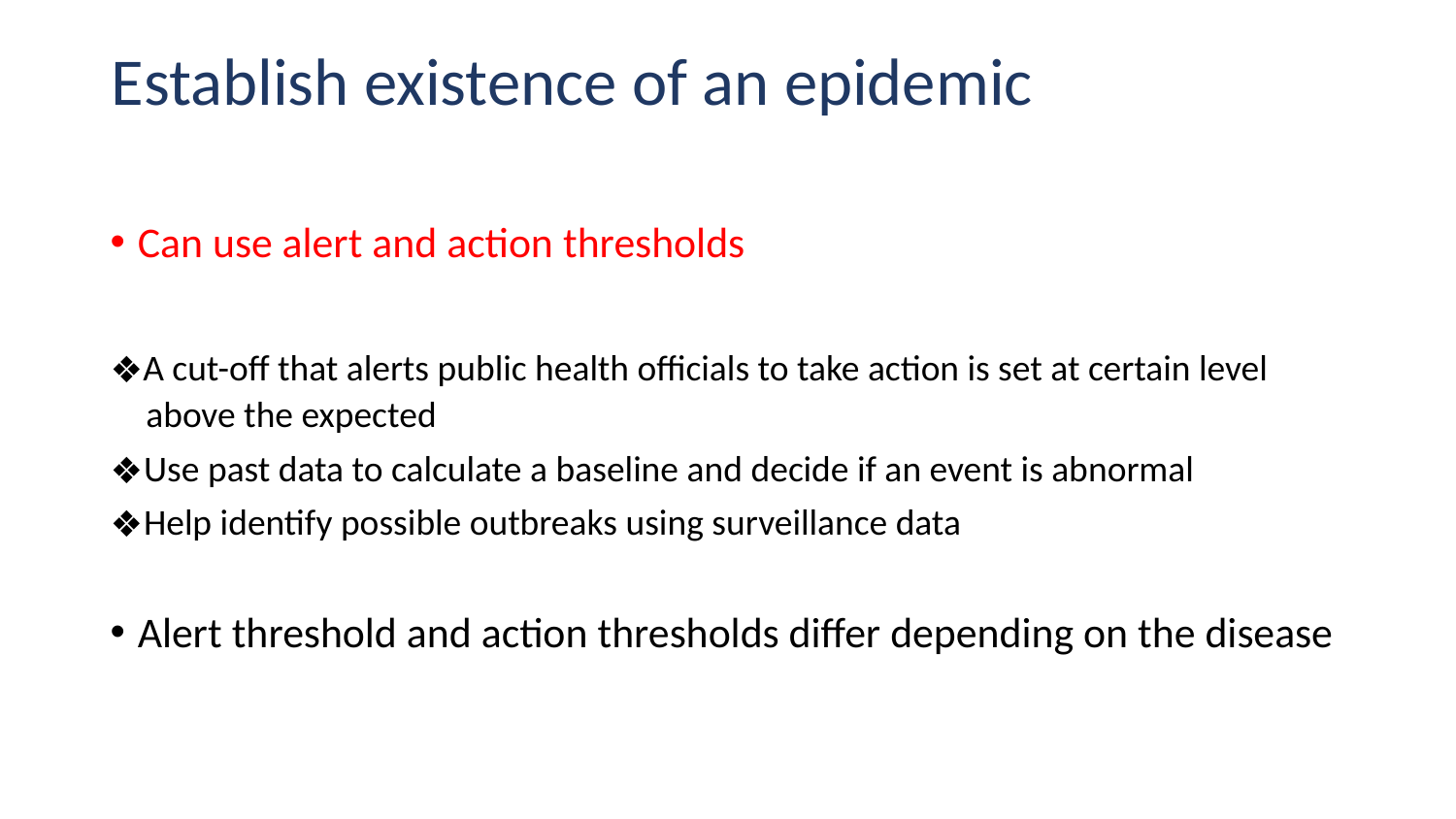

# Establish existence of an epidemic
Can use alert and action thresholds

A cut-off that alerts public health officials to take action is set at certain level  above the expected
Use past data to calculate a baseline and decide if an event is abnormal
Help identify possible outbreaks using surveillance data

Alert threshold and action thresholds differ depending on the disease